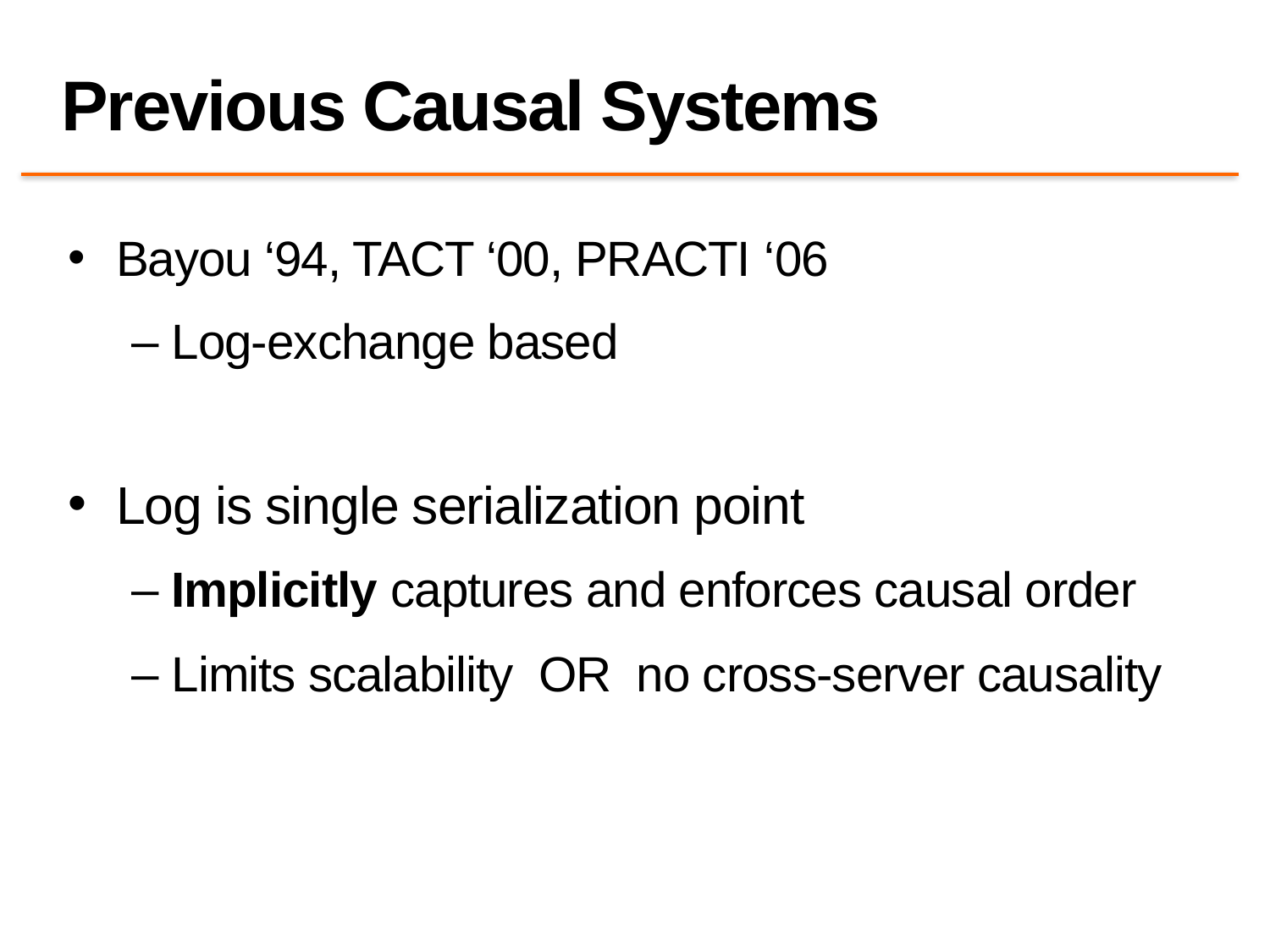

# Previous Causal Systems
Bayou ‘94, TACT ‘00, PRACTI ‘06
Log-exchange based

Log is single serialization point
Implicitly captures and enforces causal order
Limits scalability  OR  no cross-server causality